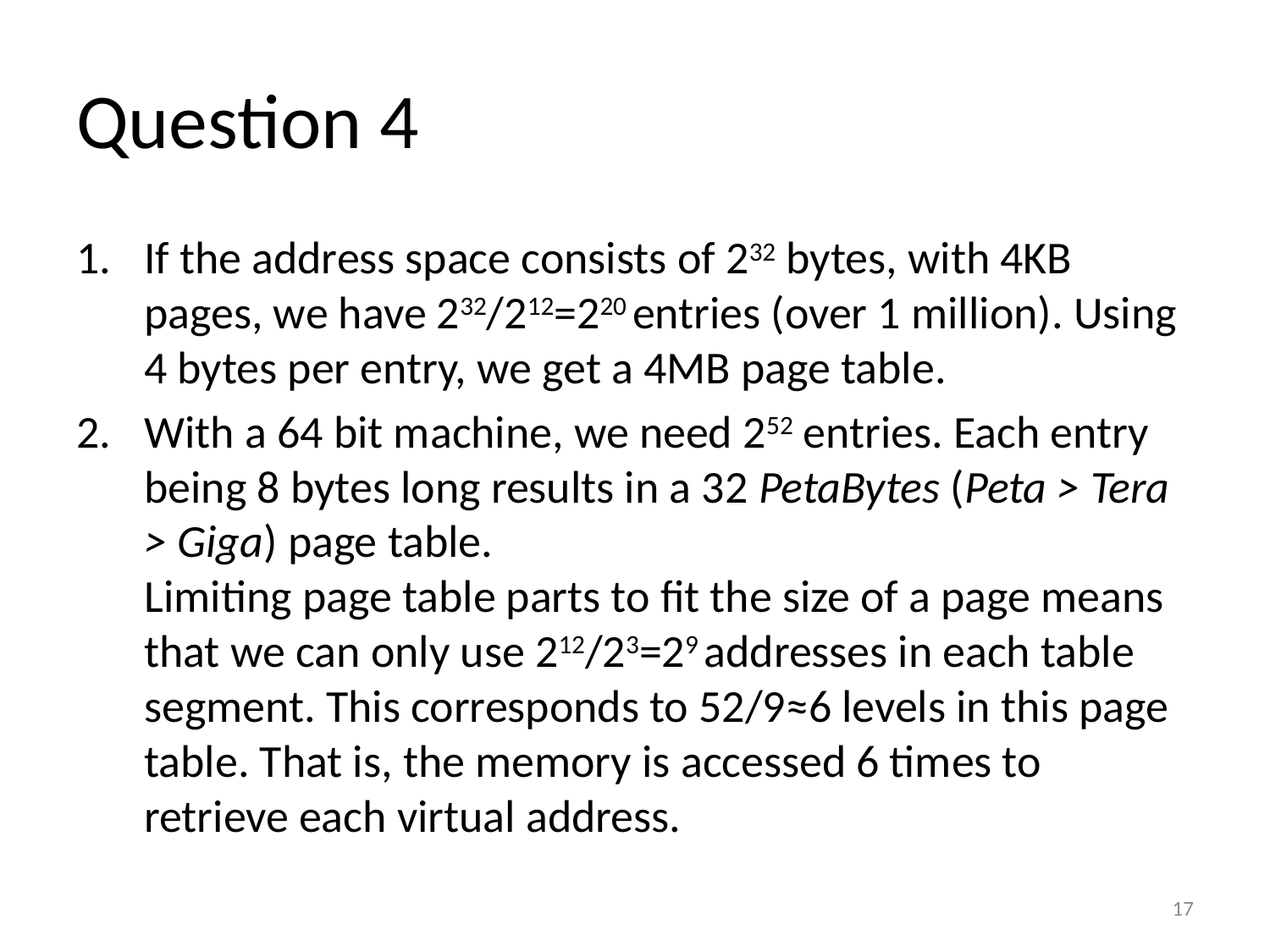

# Question 4
If the address space consists of 232 bytes, with 4KB pages, we have 232/212=220 entries (over 1 million). Using 4 bytes per entry, we get a 4MB page table.
With a 64 bit machine, we need 252 entries. Each entry being 8 bytes long results in a 32 PetaBytes (Peta > Tera > Giga) page table.
Limiting page table parts to fit the size of a page means that we can only use 212/23=29 addresses in each table segment. This corresponds to 52/9≈6 levels in this page table. That is, the memory is accessed 6 times to retrieve each virtual address.
17